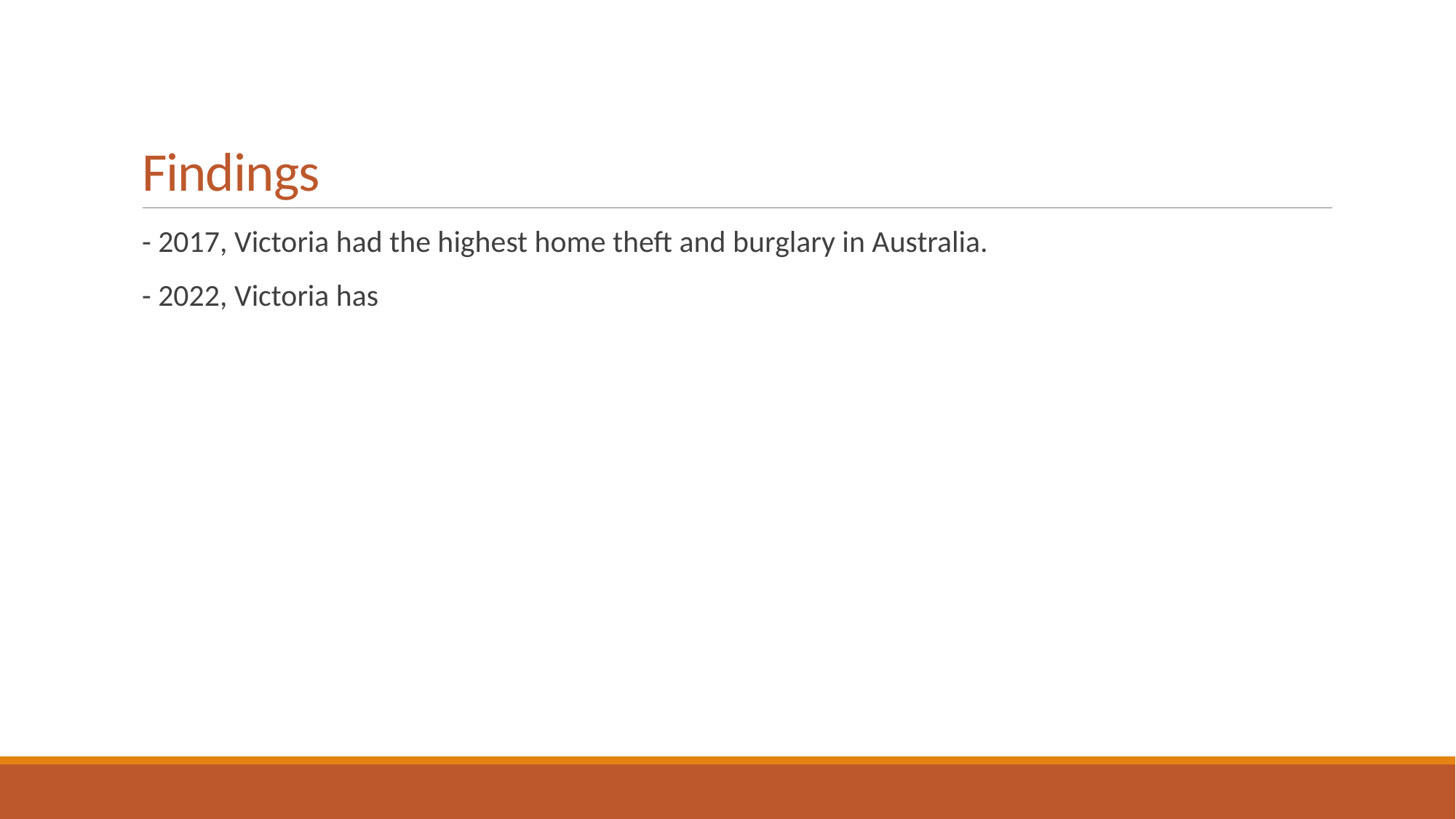

# Findings
- 2017, Victoria had the highest home theft and burglary in Australia.
- 2022, Victoria has